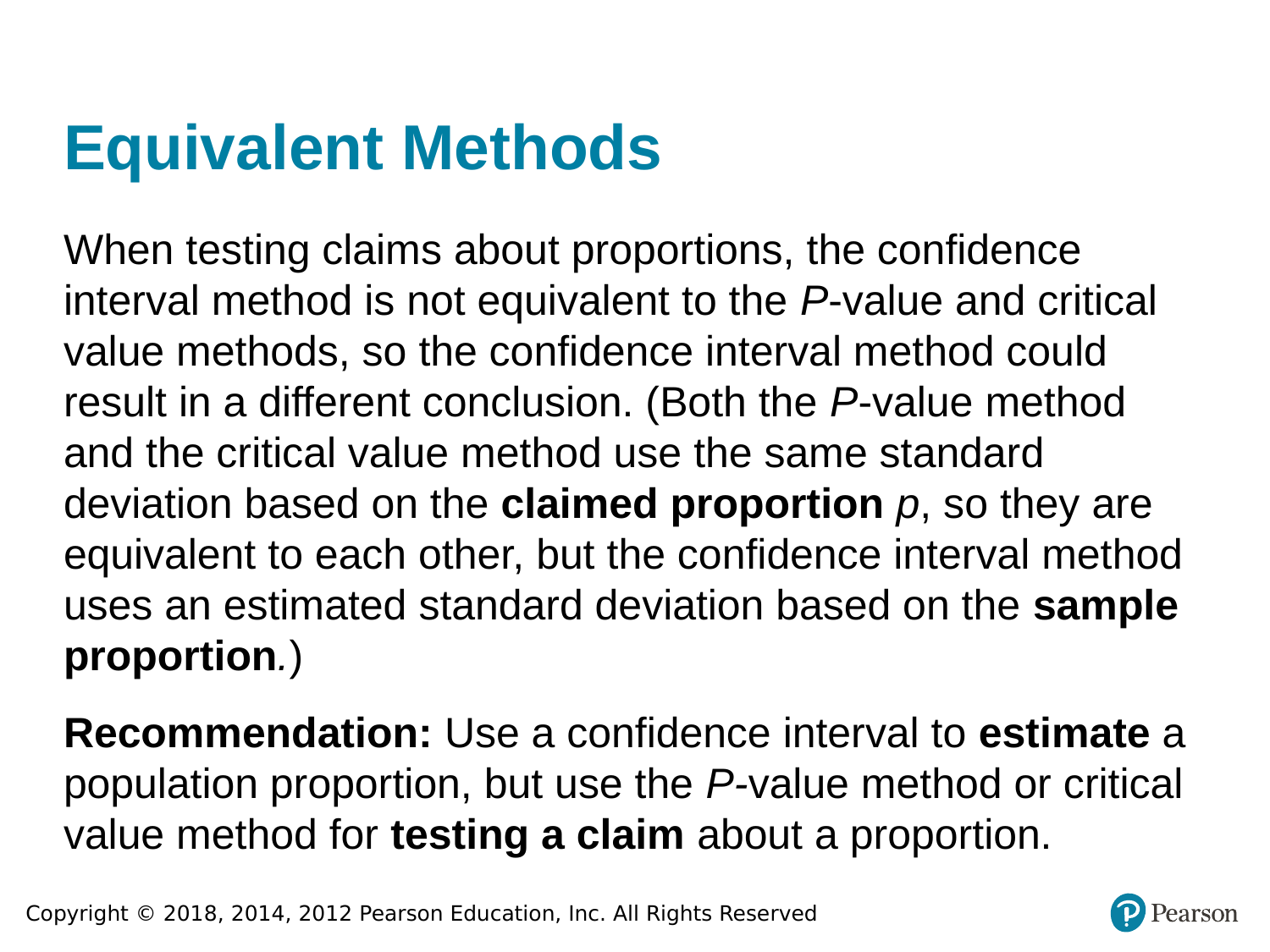

# Equivalent Methods
When testing claims about proportions, the confidence interval method is not equivalent to the P-value and critical value methods, so the confidence interval method could result in a different conclusion. (Both the P-value method and the critical value method use the same standard deviation based on the claimed proportion p, so they are equivalent to each other, but the confidence interval method uses an estimated standard deviation based on the sample proportion.)
Recommendation: Use a confidence interval to estimate a population proportion, but use the P-value method or critical value method for testing a claim about a proportion.